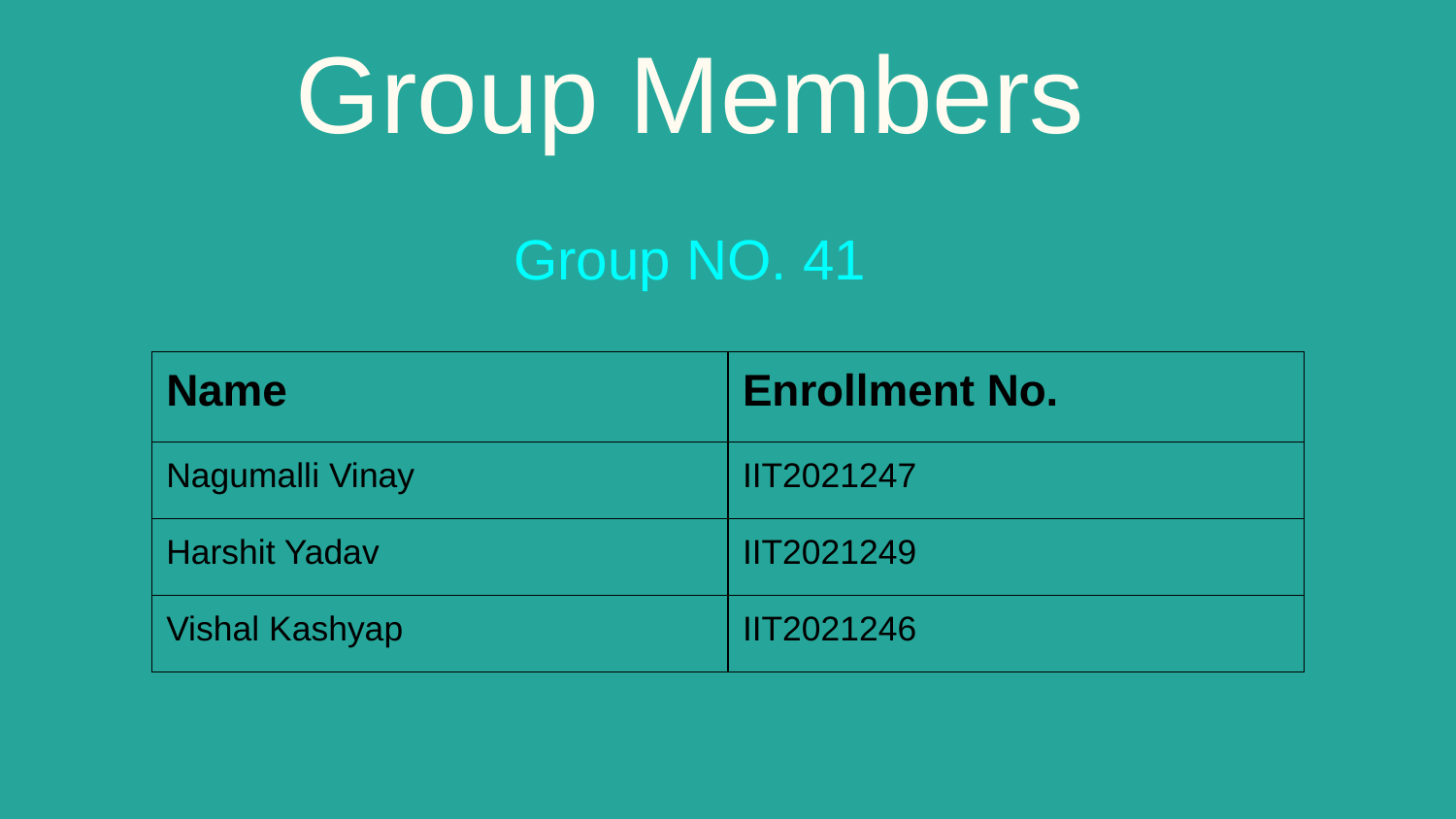

# Group Members

Group NO. 41

| Name | Enrollment No. |
| --- | --- |
| Nagumalli Vinay | IIT2021247 |
| Harshit Yadav | IIT2021249 |
| Vishal Kashyap | IIT2021246 |